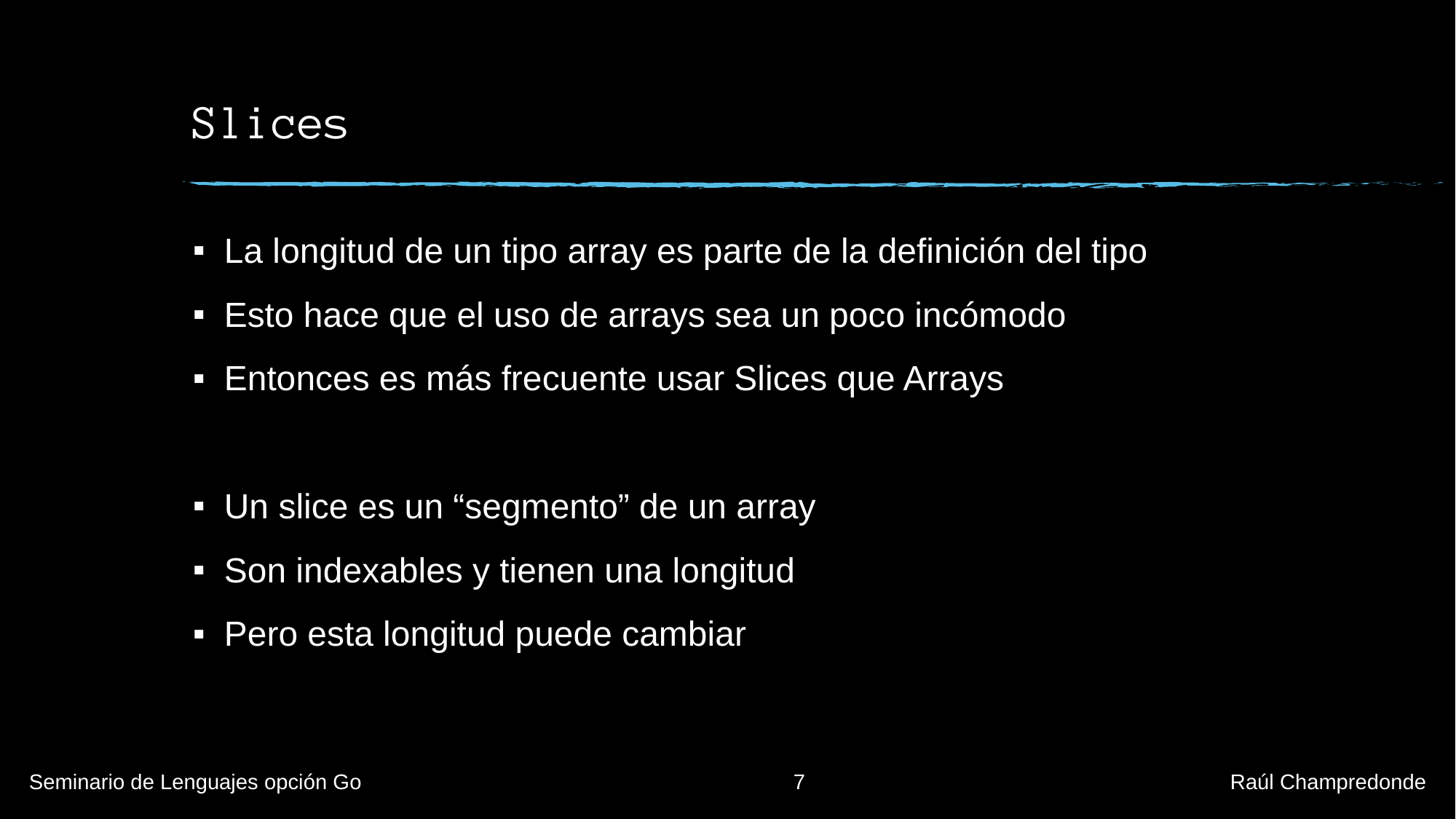

# Slices
La longitud de un tipo array es parte de la definición del tipo
Esto hace que el uso de arrays sea un poco incómodo
Entonces es más frecuente usar Slices que Arrays

Un slice es un “segmento” de un array
Son indexables y tienen una longitud
Pero esta longitud puede cambiar
Seminario de Lenguajes opción Go				7				Raúl Champredonde